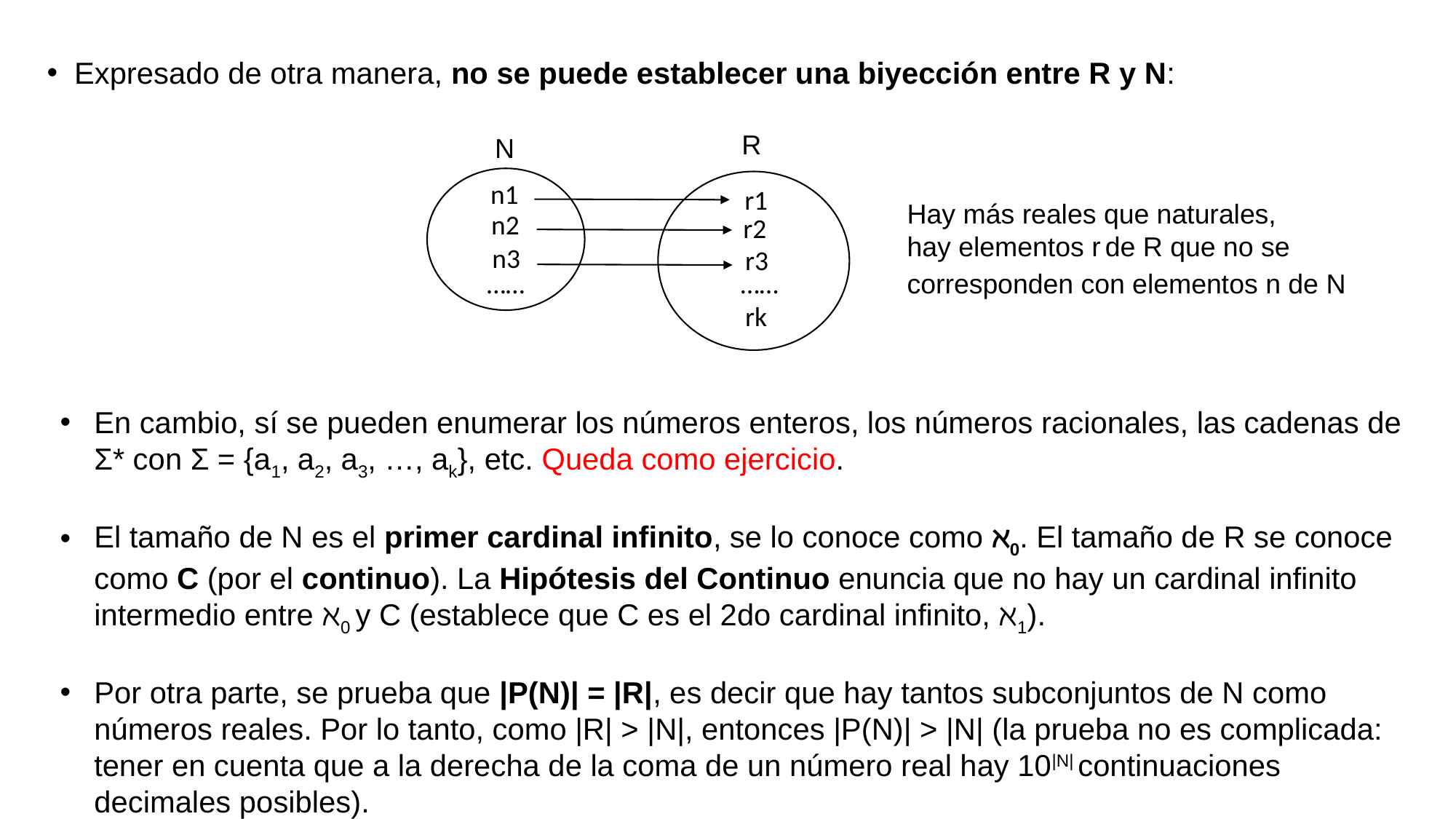

Expresado de otra manera, no se puede establecer una biyección entre R y N:

R
N

n1

r1
Hay más reales que naturales,
hay elementos r de R que no se
corresponden con elementos n de N
n2
r2
n3
r3
……
……
rk
En cambio, sí se pueden enumerar los números enteros, los números racionales, las cadenas de Ʃ* con Ʃ = {a1, a2, a3, …, ak}, etc. Queda como ejercicio.

El tamaño de N es el primer cardinal infinito, se lo conoce como ℵ0. El tamaño de R se conoce como C (por el continuo). La Hipótesis del Continuo enuncia que no hay un cardinal infinito intermedio entre ℵ0 y C (establece que C es el 2do cardinal infinito, ℵ1).

Por otra parte, se prueba que |P(N)| = |R|, es decir que hay tantos subconjuntos de N como números reales. Por lo tanto, como |R| > |N|, entonces |P(N)| > |N| (la prueba no es complicada: tener en cuenta que a la derecha de la coma de un número real hay 10|N| continuaciones decimales posibles).